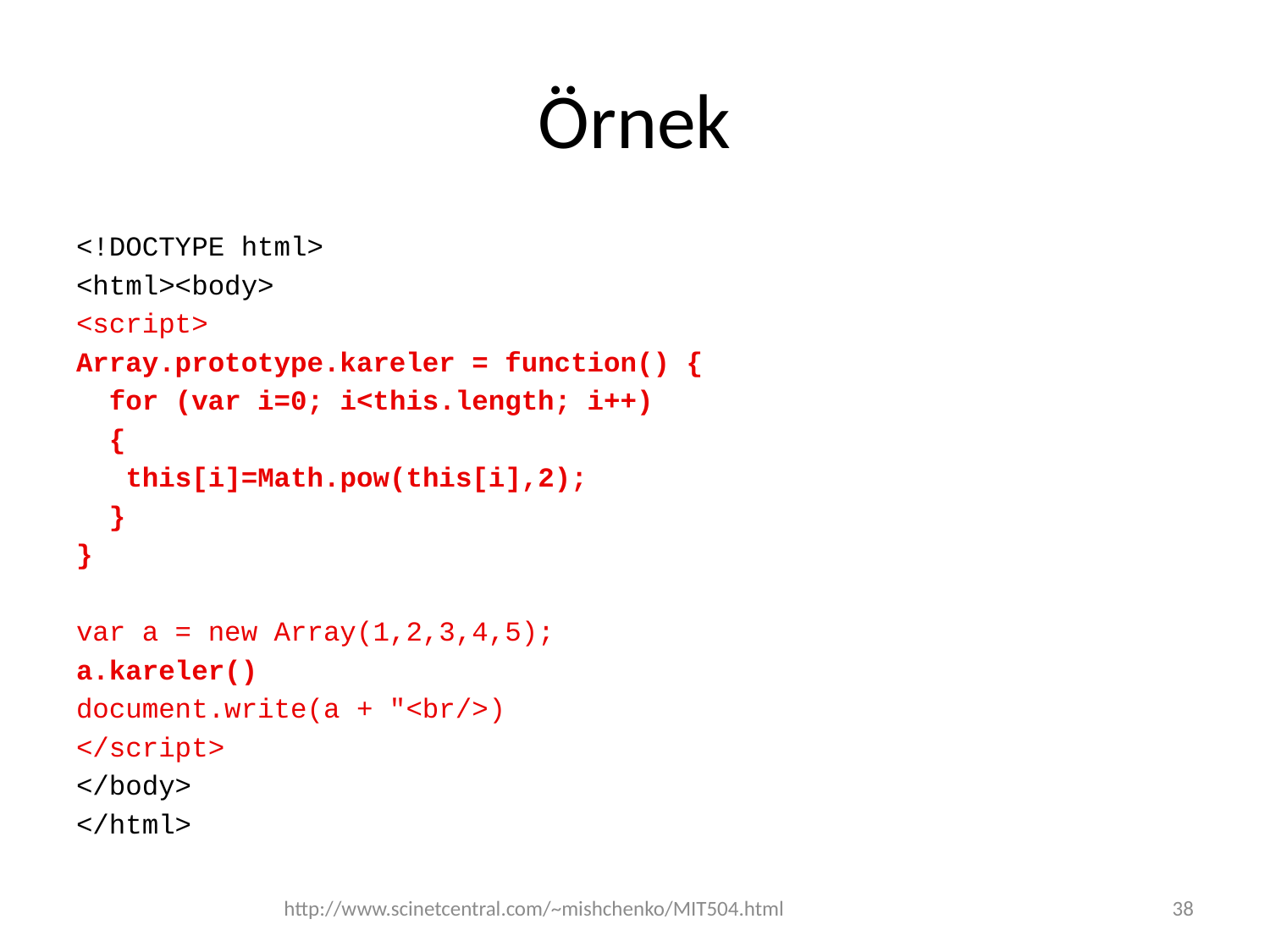

# Örnek
<!DOCTYPE html>
<html><body>
<script>
Array.prototype.kareler = function() {
  for (var i=0; i<this.length; i++)
  {
   this[i]=Math.pow(this[i],2);
  }
}

var a = new Array(1,2,3,4,5);
a.kareler()
document.write(a + "<br/>)
</script>
</body>
</html>

http://www.scinetcentral.com/~mishchenko/MIT504.html
38